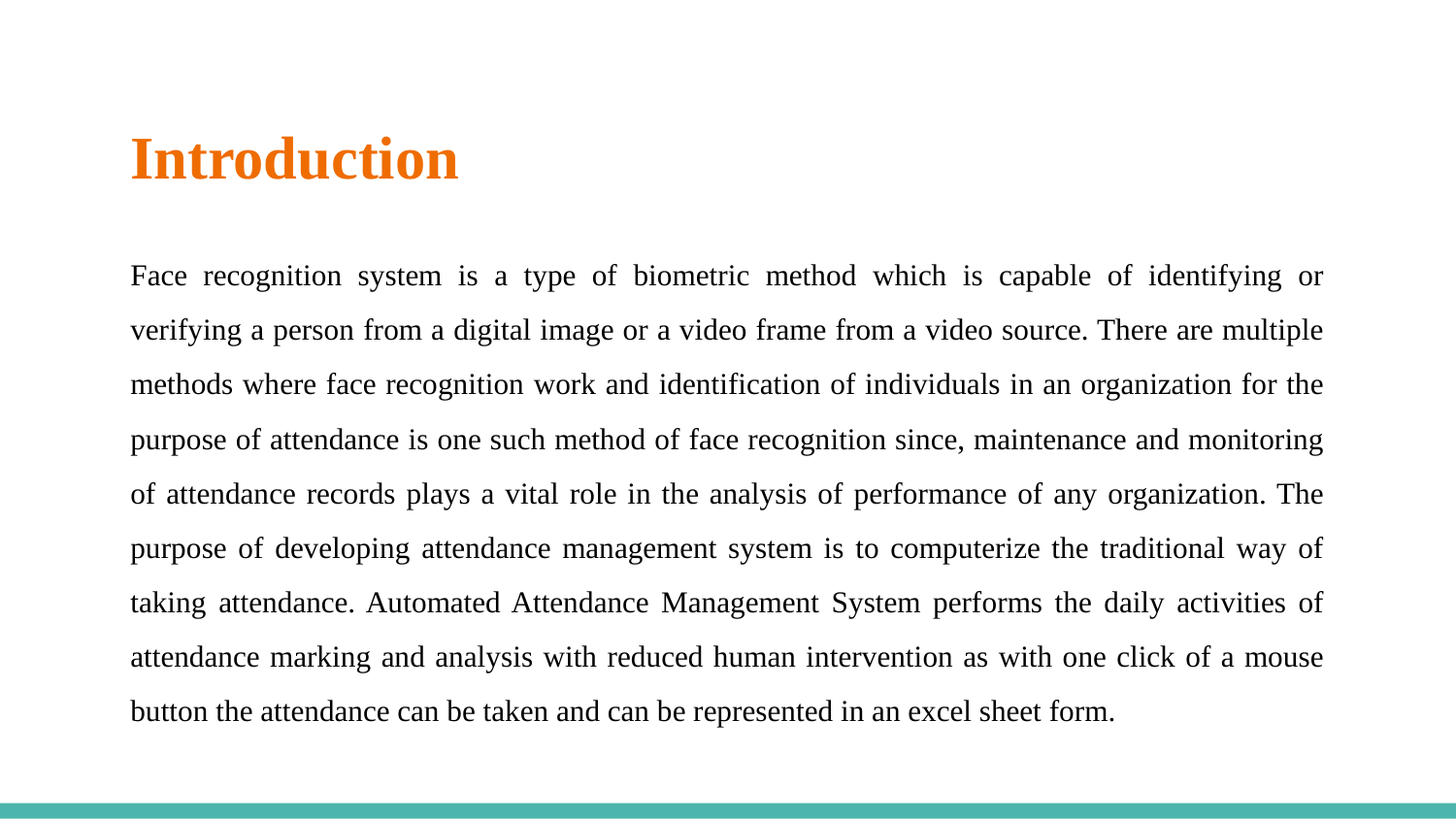

# Introduction
Face recognition system is a type of biometric method which is capable of identifying or verifying a person from a digital image or a video frame from a video source. There are multiple methods where face recognition work and identification of individuals in an organization for the purpose of attendance is one such method of face recognition since, maintenance and monitoring of attendance records plays a vital role in the analysis of performance of any organization. The purpose of developing attendance management system is to computerize the traditional way of taking attendance. Automated Attendance Management System performs the daily activities of attendance marking and analysis with reduced human intervention as with one click of a mouse button the attendance can be taken and can be represented in an excel sheet form.​